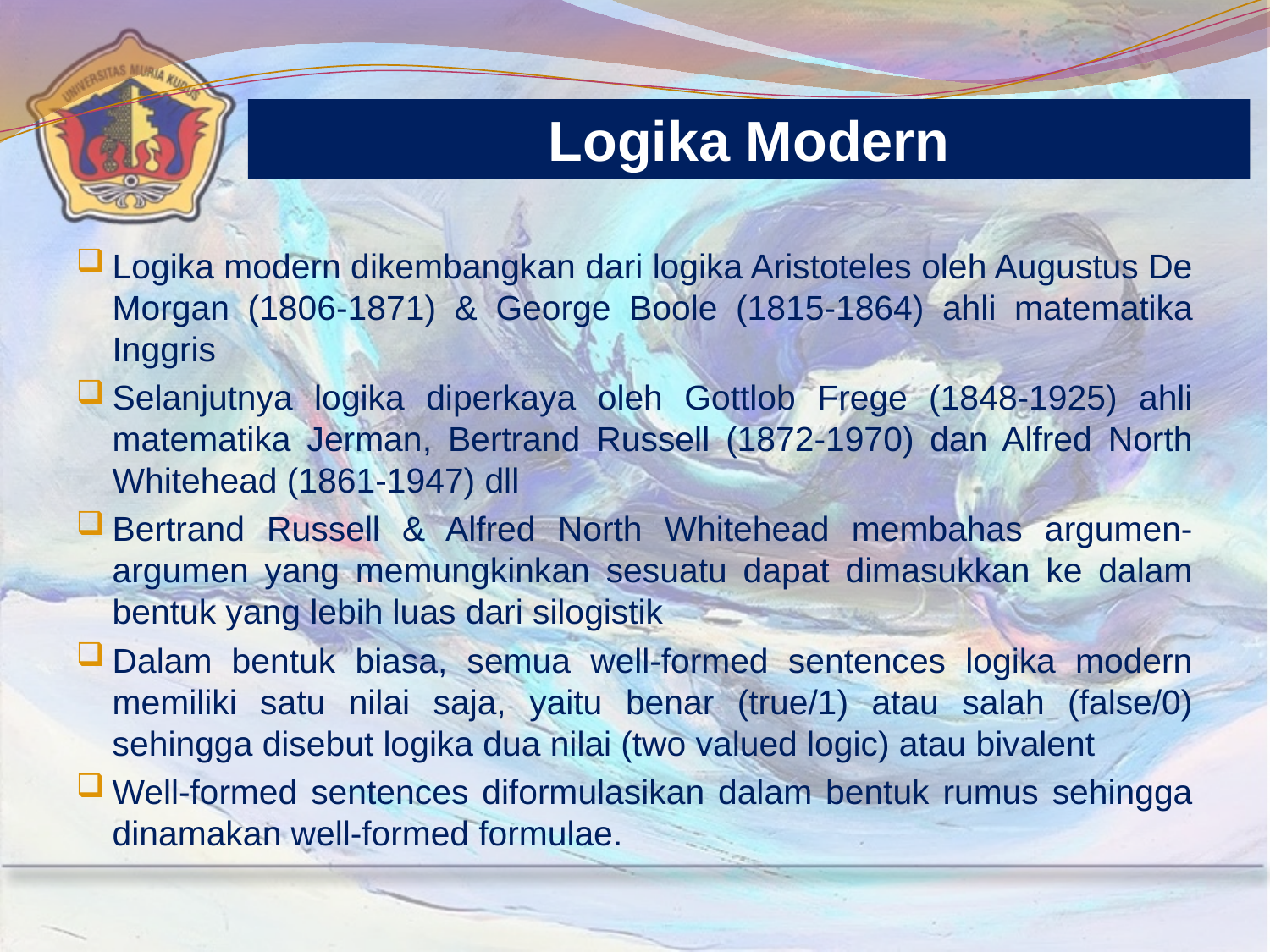

Logika Modern
Logika modern dikembangkan dari logika Aristoteles oleh Augustus De Morgan (1806-1871) & George Boole (1815-1864) ahli matematika Inggris
Selanjutnya logika diperkaya oleh Gottlob Frege (1848-1925) ahli matematika Jerman, Bertrand Russell (1872-1970) dan Alfred North Whitehead (1861-1947) dll
Bertrand Russell & Alfred North Whitehead membahas argumen-argumen yang memungkinkan sesuatu dapat dimasukkan ke dalam bentuk yang lebih luas dari silogistik
Dalam bentuk biasa, semua well-formed sentences logika modern memiliki satu nilai saja, yaitu benar (true/1) atau salah (false/0) sehingga disebut logika dua nilai (two valued logic) atau bivalent
Well-formed sentences diformulasikan dalam bentuk rumus sehingga dinamakan well-formed formulae.